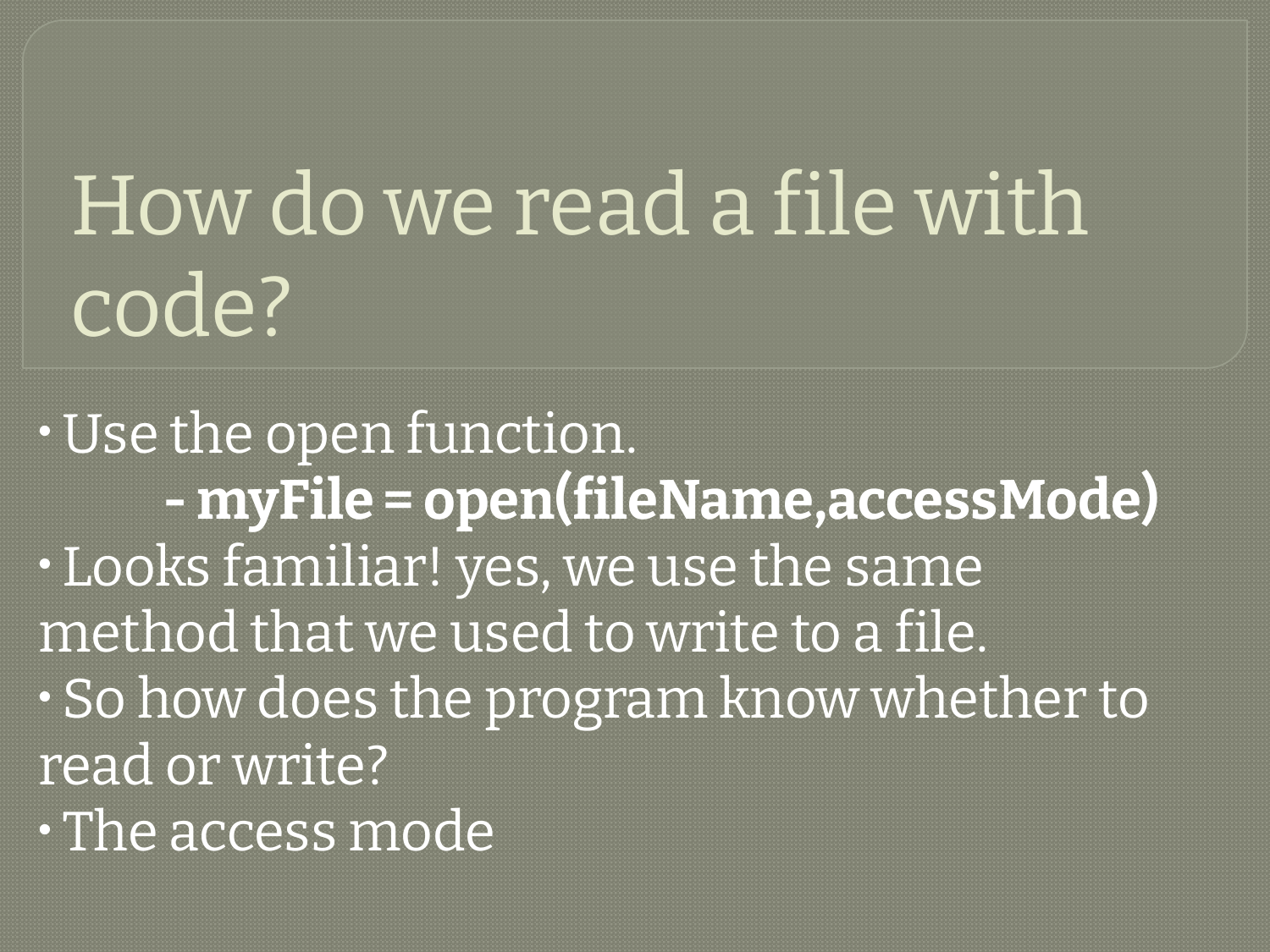

# How do we read a file with code?
 Use the open function.
	- myFile = open(fileName,accessMode)
 Looks familiar! yes, we use the same method that we used to write to a file.
 So how does the program know whether to read or write?
 The access mode